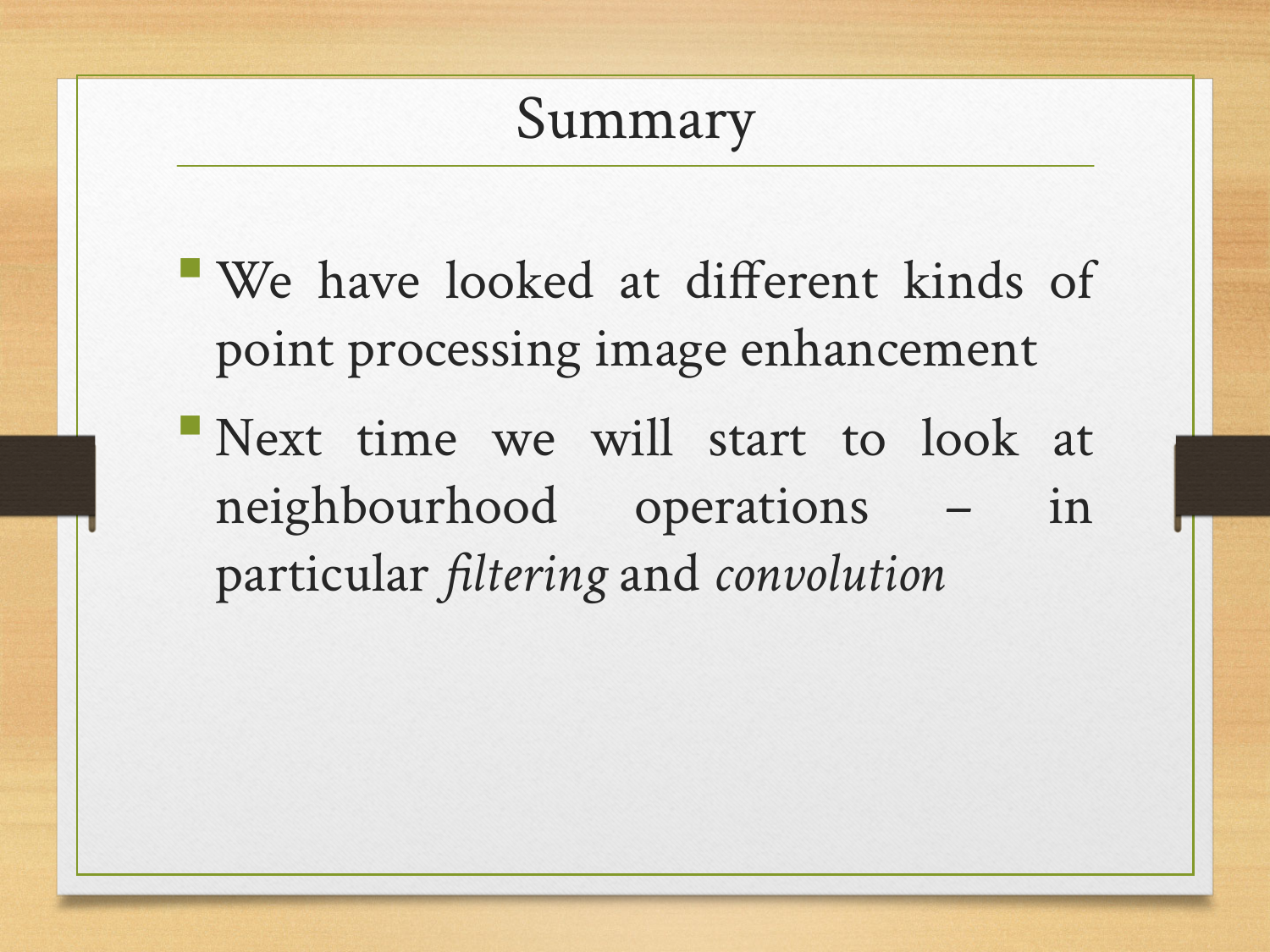

# Summary
We have looked at different kinds of point processing image enhancement
Next time we will start to look at neighbourhood operations – in particular filtering and convolution